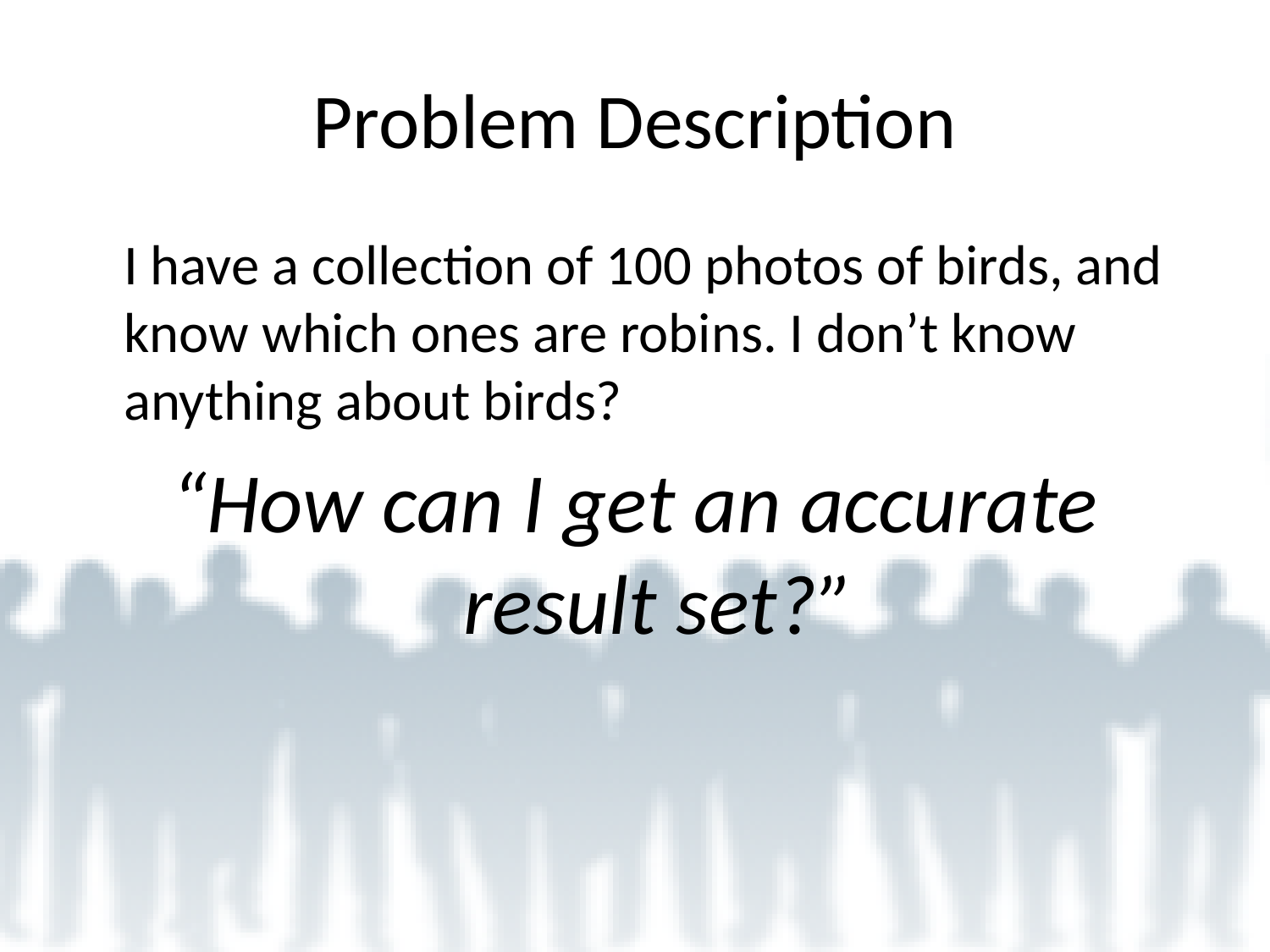

# Problem Description
	I have a collection of 100 photos of birds, and know which ones are robins. I don’t know anything about birds?
“How can I get an accurate result set?”